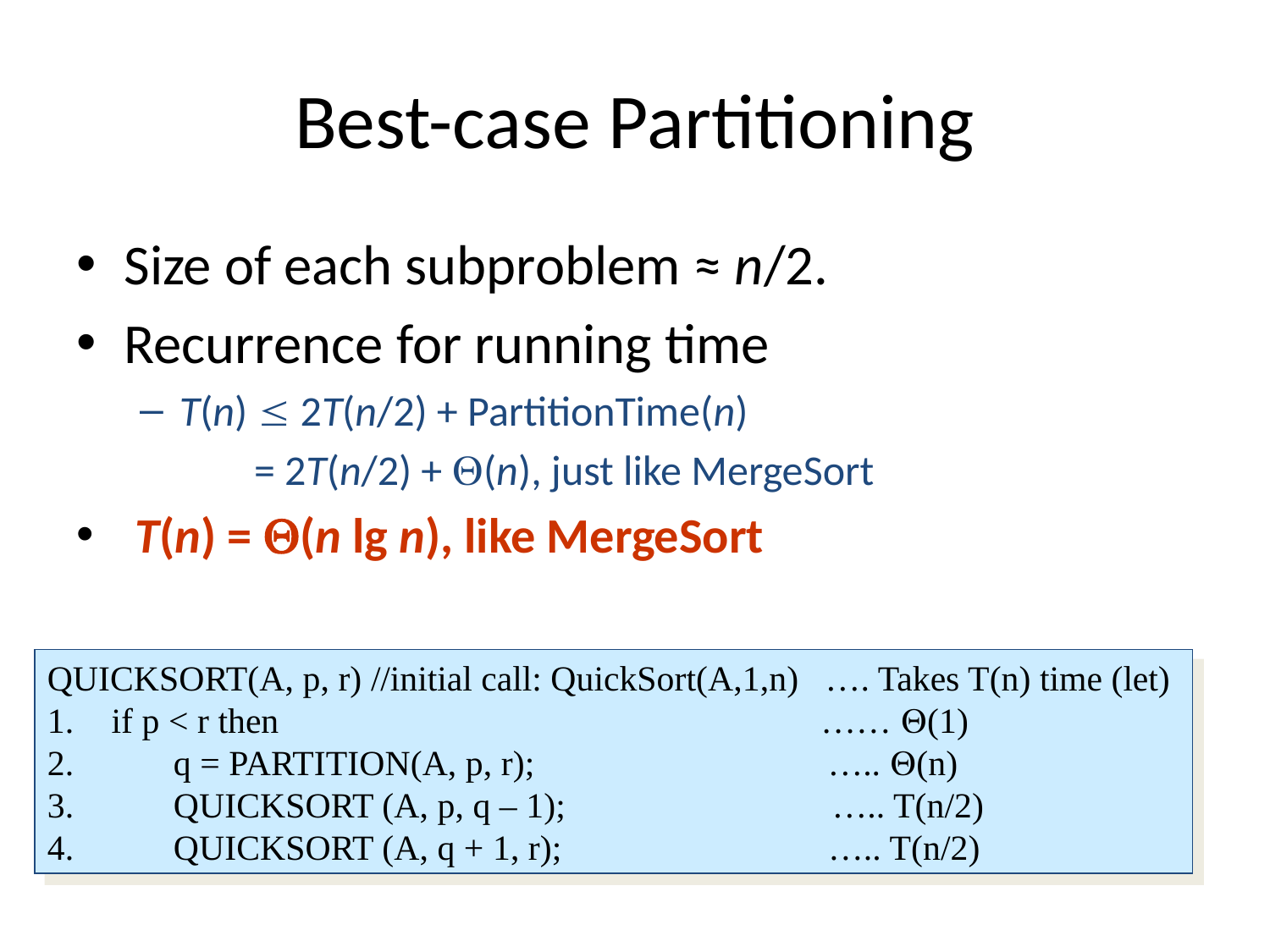

# Best-case Partitioning
Size of each subproblem ≈ n/2.
Recurrence for running time
T(n) ≤ 2T(n/2) + PartitionTime(n)
            = 2T(n/2) + Θ(n), just like MergeSort
 T(n) = Θ(n lg n), like MergeSort

QUICKSORT(A, p, r) //initial call: QuickSort(A,1,n)   …. Takes T(n) time (let)
1.	if p < r then                                                             …… Θ(1)
2.		q = PARTITION(A, p, r);                                 ….. Θ(n)
3.		QUICKSORT (A, p, q – 1);                              ….. T(n/2)
4.		QUICKSORT (A, q + 1, r);                              ….. T(n/2)